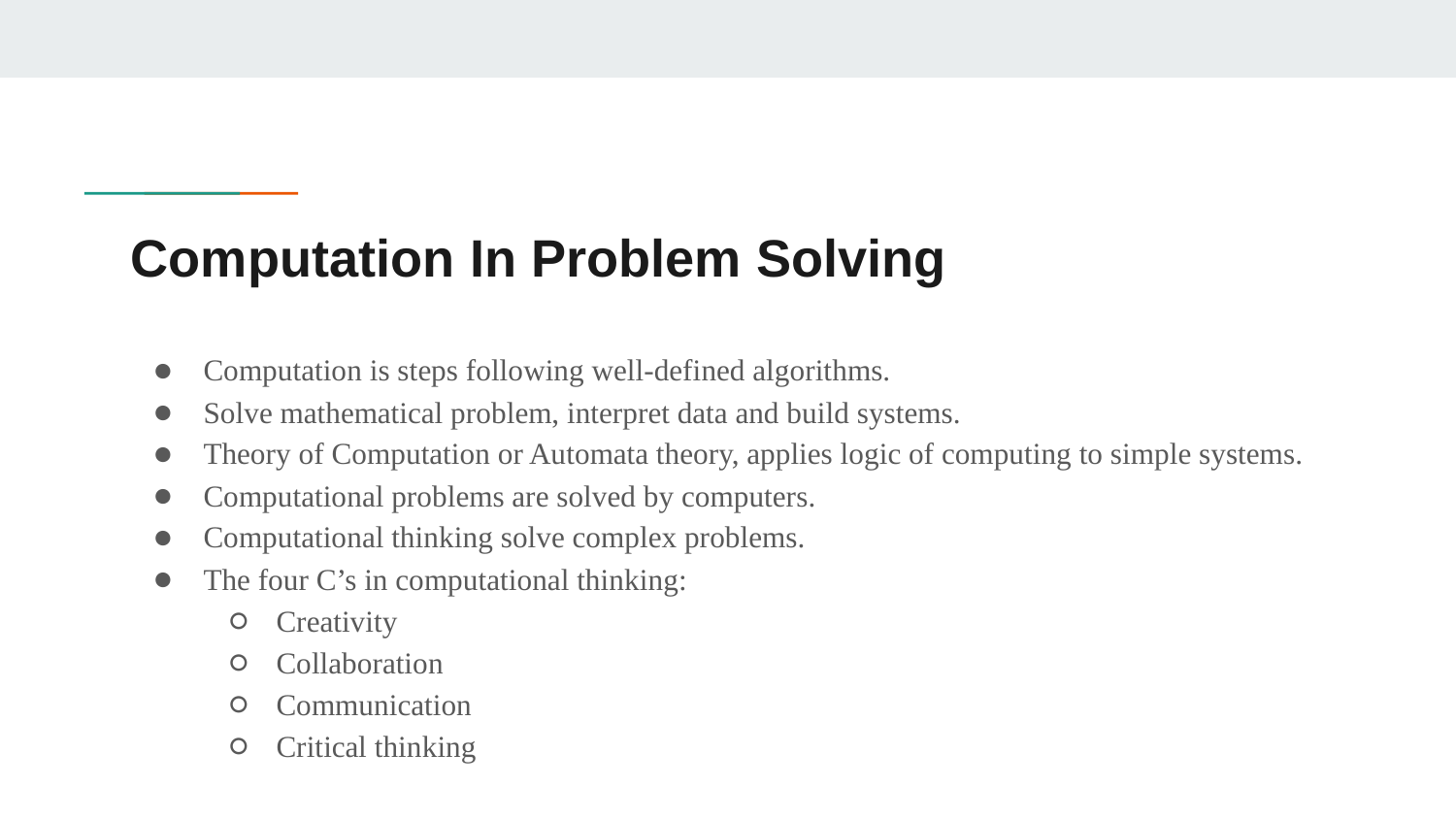

# Computation In Problem Solving
Computation is steps following well-defined algorithms.
Solve mathematical problem, interpret data and build systems.
Theory of Computation or Automata theory, applies logic of computing to simple systems.
Computational problems are solved by computers.
Computational thinking solve complex problems.
The four C’s in computational thinking:
Creativity
Collaboration
Communication
Critical thinking